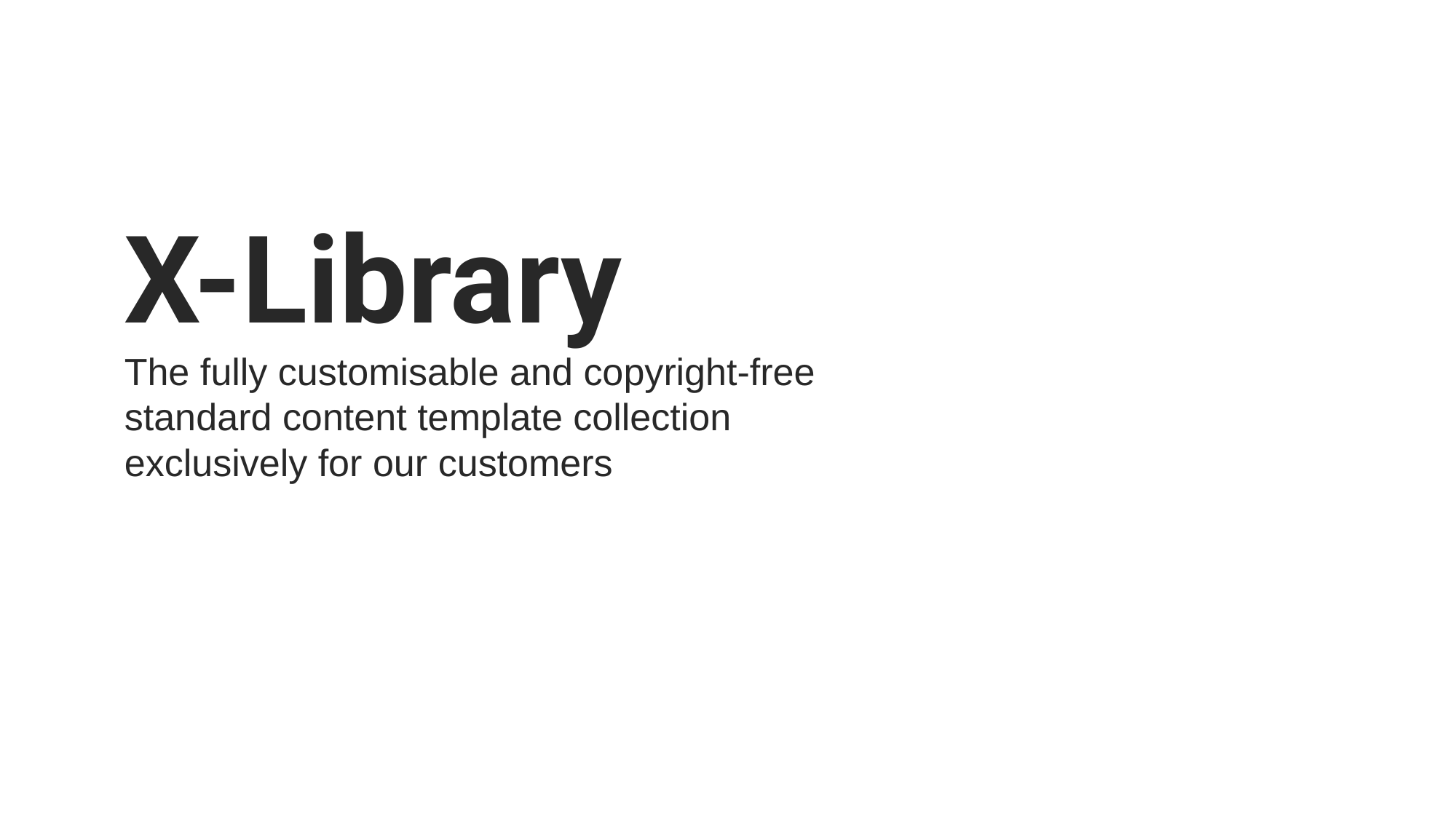

# X-Library The fully customisable and copyright-free standard content template collection exclusively for our customers